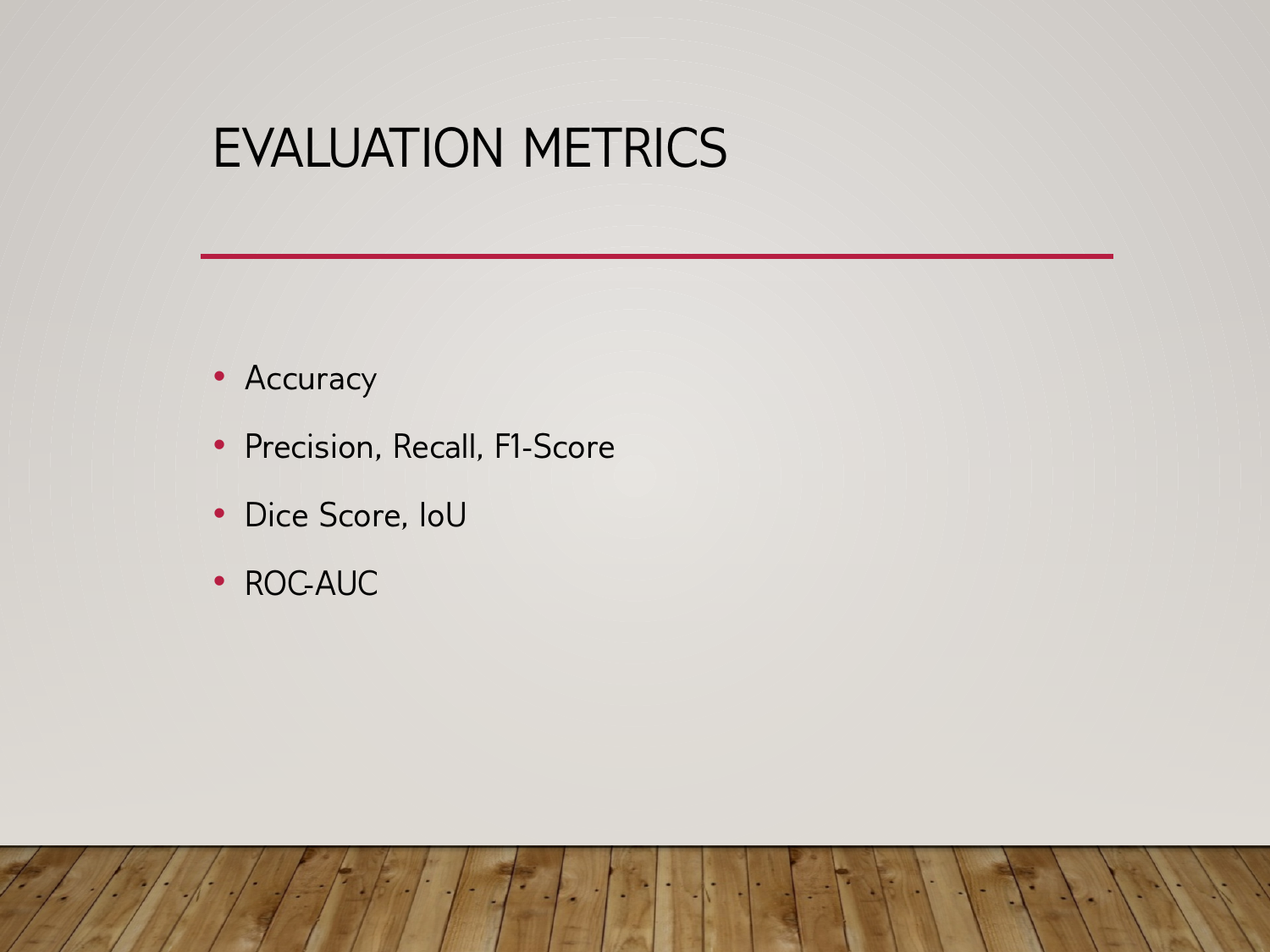

# Evaluation Metrics

Accuracy
Precision, Recall, F1-Score
Dice Score, IoU
ROC-AUC